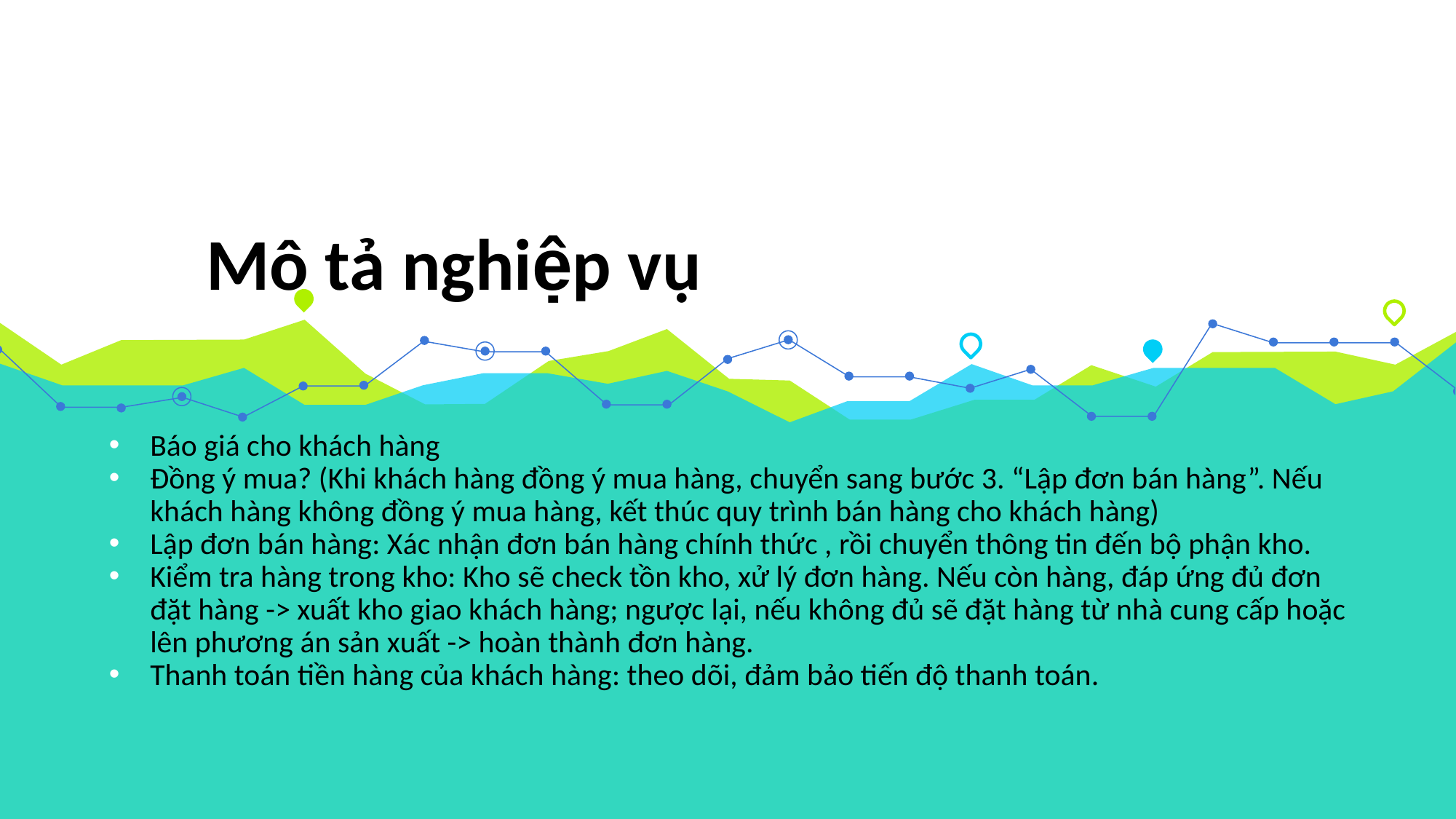

# Mô tả nghiệp vụ
Báo giá cho khách hàng
Đồng ý mua? (Khi khách hàng đồng ý mua hàng, chuyển sang bước 3. “Lập đơn bán hàng”. Nếu khách hàng không đồng ý mua hàng, kết thúc quy trình bán hàng cho khách hàng)
Lập đơn bán hàng: Xác nhận đơn bán hàng chính thức , rồi chuyển thông tin đến bộ phận kho.
Kiểm tra hàng trong kho: Kho sẽ check tồn kho, xử lý đơn hàng. Nếu còn hàng, đáp ứng đủ đơn đặt hàng -> xuất kho giao khách hàng; ngược lại, nếu không đủ sẽ đặt hàng từ nhà cung cấp hoặc lên phương án sản xuất -> hoàn thành đơn hàng.
Thanh toán tiền hàng của khách hàng: theo dõi, đảm bảo tiến độ thanh toán.